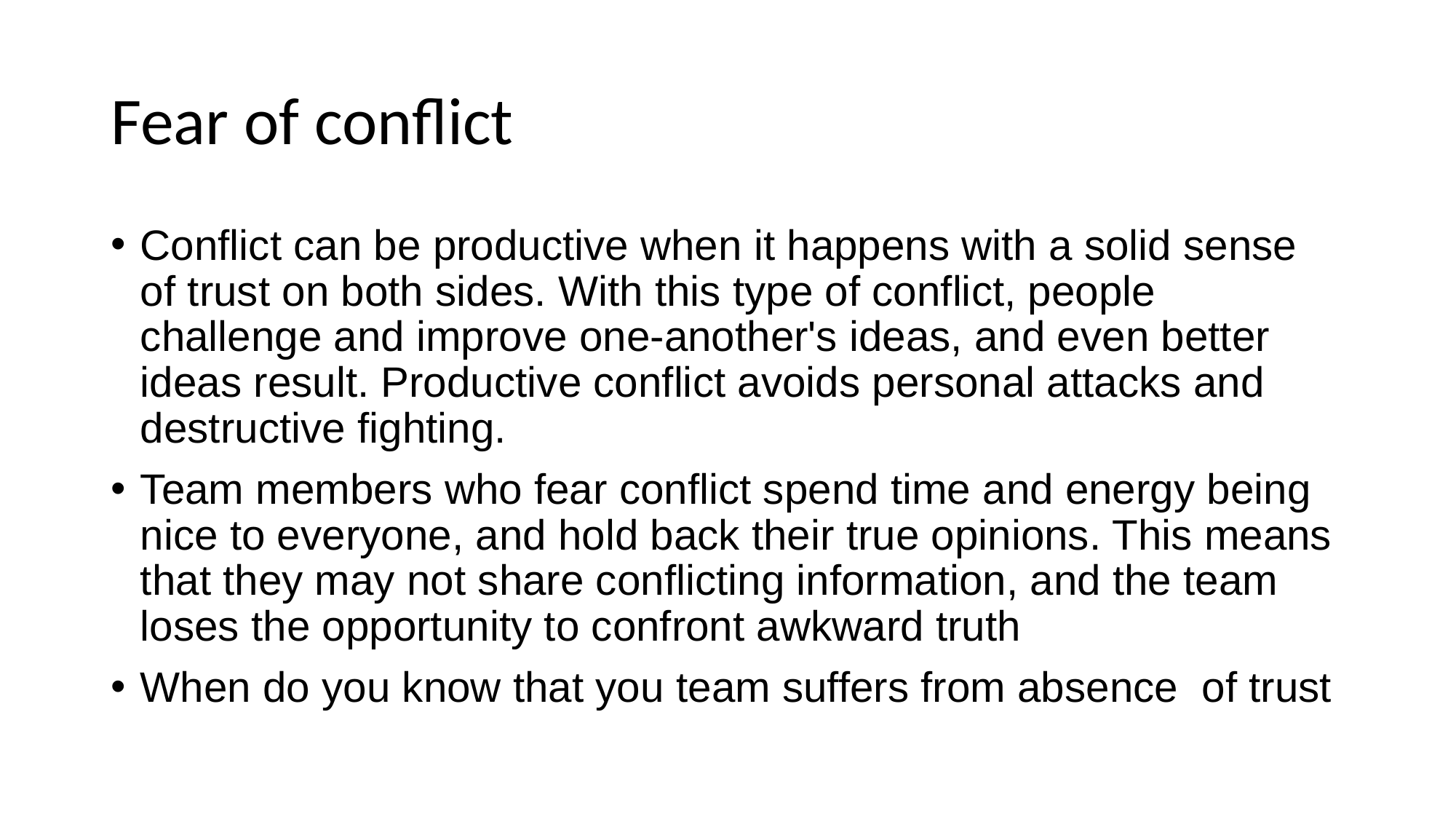

# Fear of conflict
Conflict can be productive when it happens with a solid sense of trust on both sides. With this type of conflict, people challenge and improve one-another's ideas, and even better ideas result. Productive conflict avoids personal attacks and destructive fighting.
Team members who fear conflict spend time and energy being nice to everyone, and hold back their true opinions. This means that they may not share conflicting information, and the team loses the opportunity to confront awkward truth
When do you know that you team suffers from absence  of trust